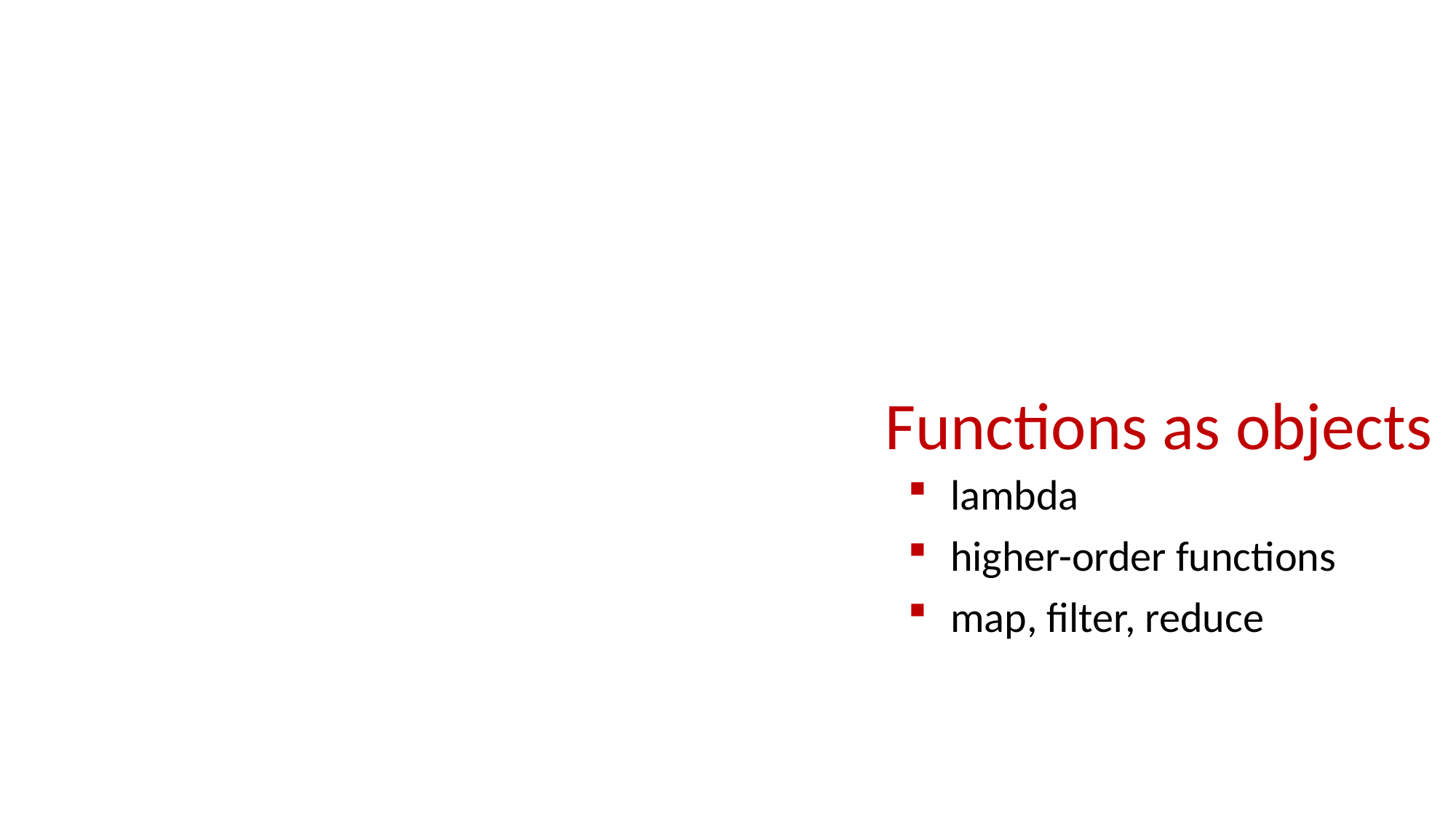

# Functions as objects
lambda
higher-order functions
map, filter, reduce